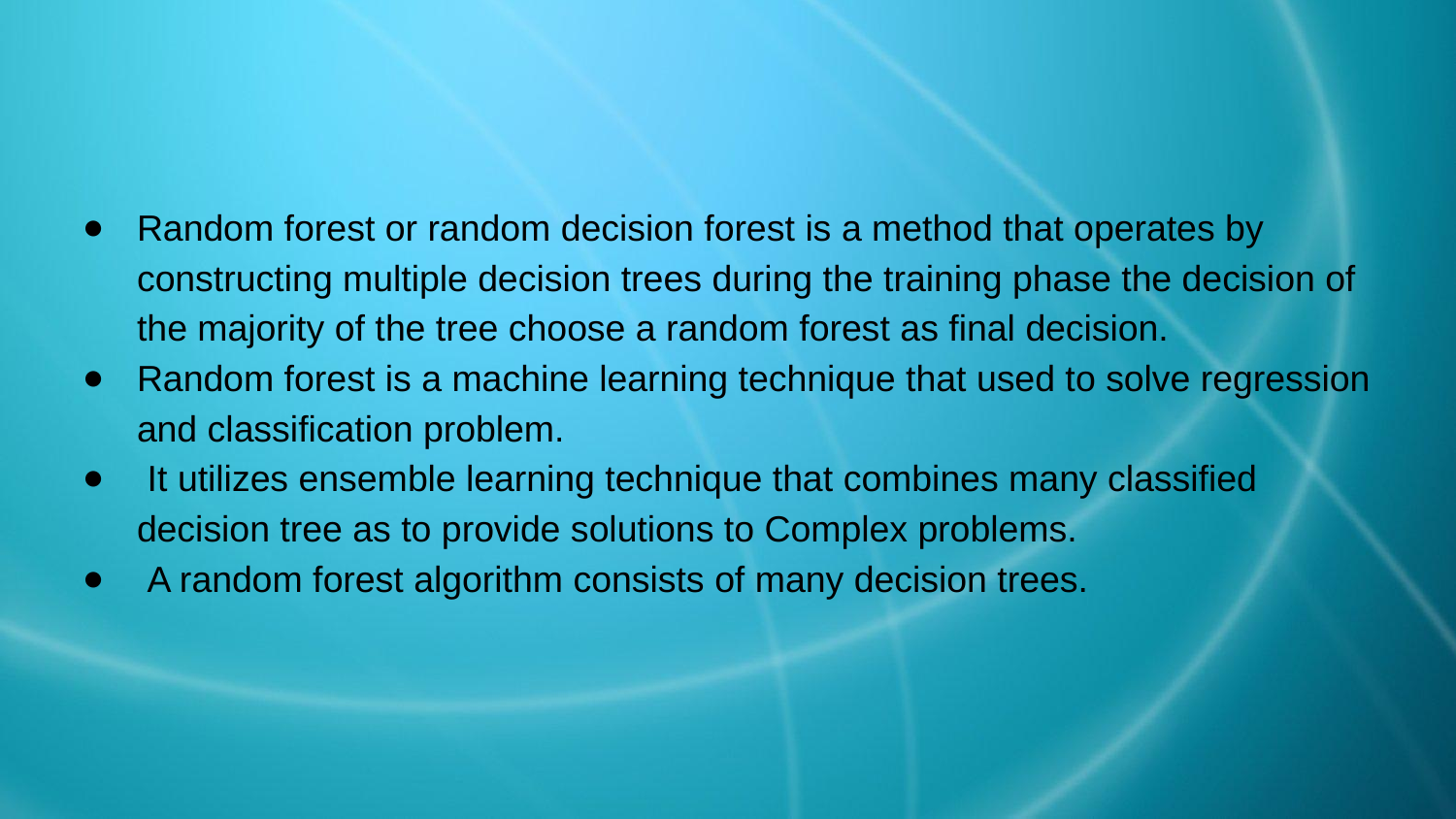

#
Random forest or random decision forest is a method that operates by constructing multiple decision trees during the training phase the decision of the majority of the tree choose a random forest as final decision.
Random forest is a machine learning technique that used to solve regression and classification problem.
 It utilizes ensemble learning technique that combines many classified decision tree as to provide solutions to Complex problems.
 A random forest algorithm consists of many decision trees.